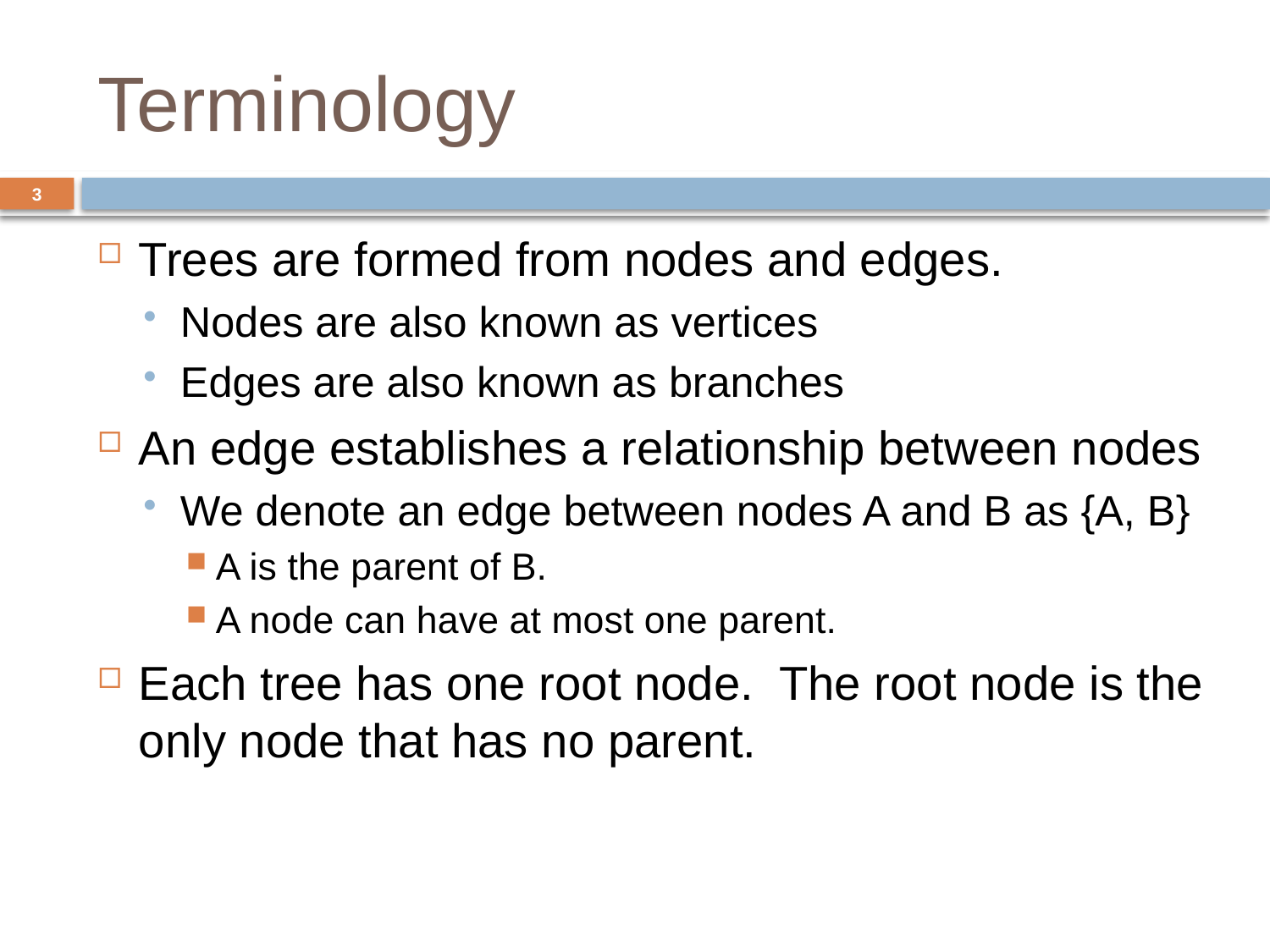

# Terminology
3
Trees are formed from nodes and edges.
Nodes are also known as vertices
Edges are also known as branches
An edge establishes a relationship between nodes
We denote an edge between nodes A and B as {A, B}
A is the parent of B.
A node can have at most one parent.
Each tree has one root node.  The root node is the only node that has no parent.